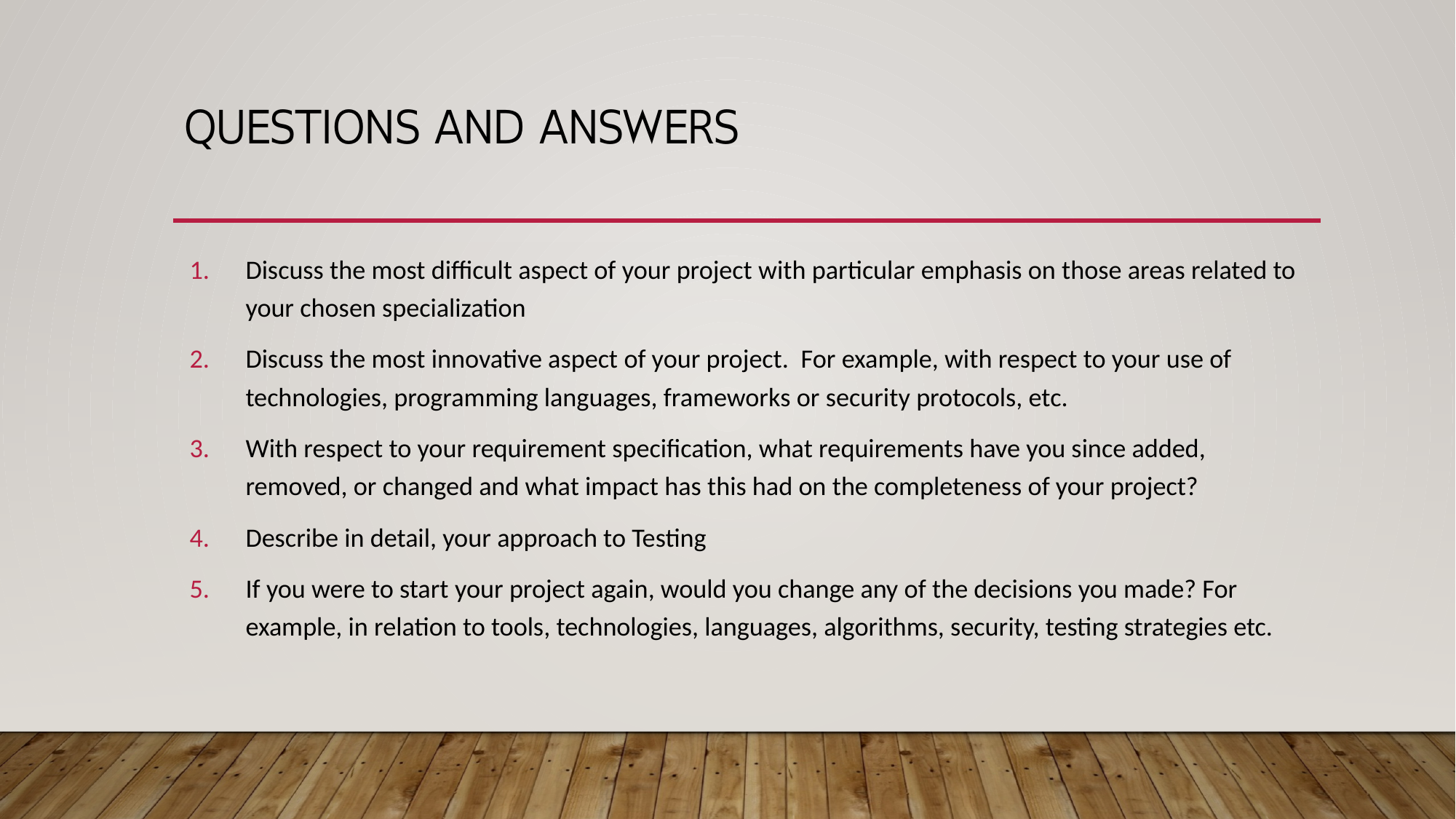

# Questions and Answers
Discuss the most difficult aspect of your project with particular emphasis on those areas related to your chosen specialization
Discuss the most innovative aspect of your project.  For example, with respect to your use of technologies, programming languages, frameworks or security protocols, etc.
With respect to your requirement specification, what requirements have you since added, removed, or changed and what impact has this had on the completeness of your project?
Describe in detail, your approach to Testing
If you were to start your project again, would you change any of the decisions you made? For example, in relation to tools, technologies, languages, algorithms, security, testing strategies etc.